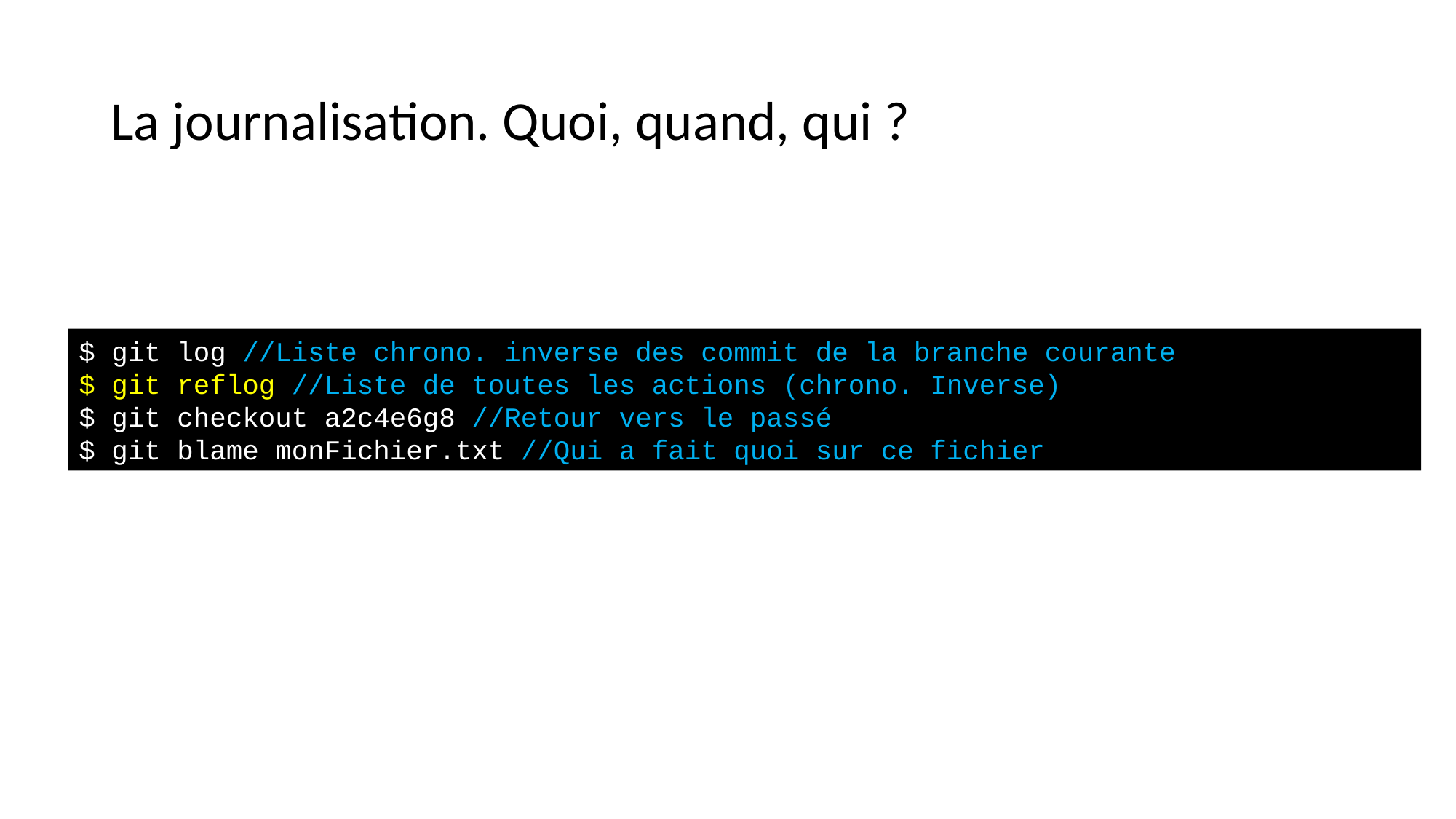

# La journalisation. Quoi, quand, qui ?
$ git log //Liste chrono. inverse des commit de la branche courante
$ git reflog //Liste de toutes les actions (chrono. Inverse)
$ git checkout a2c4e6g8 //Retour vers le passé
$ git blame monFichier.txt //Qui a fait quoi sur ce fichier